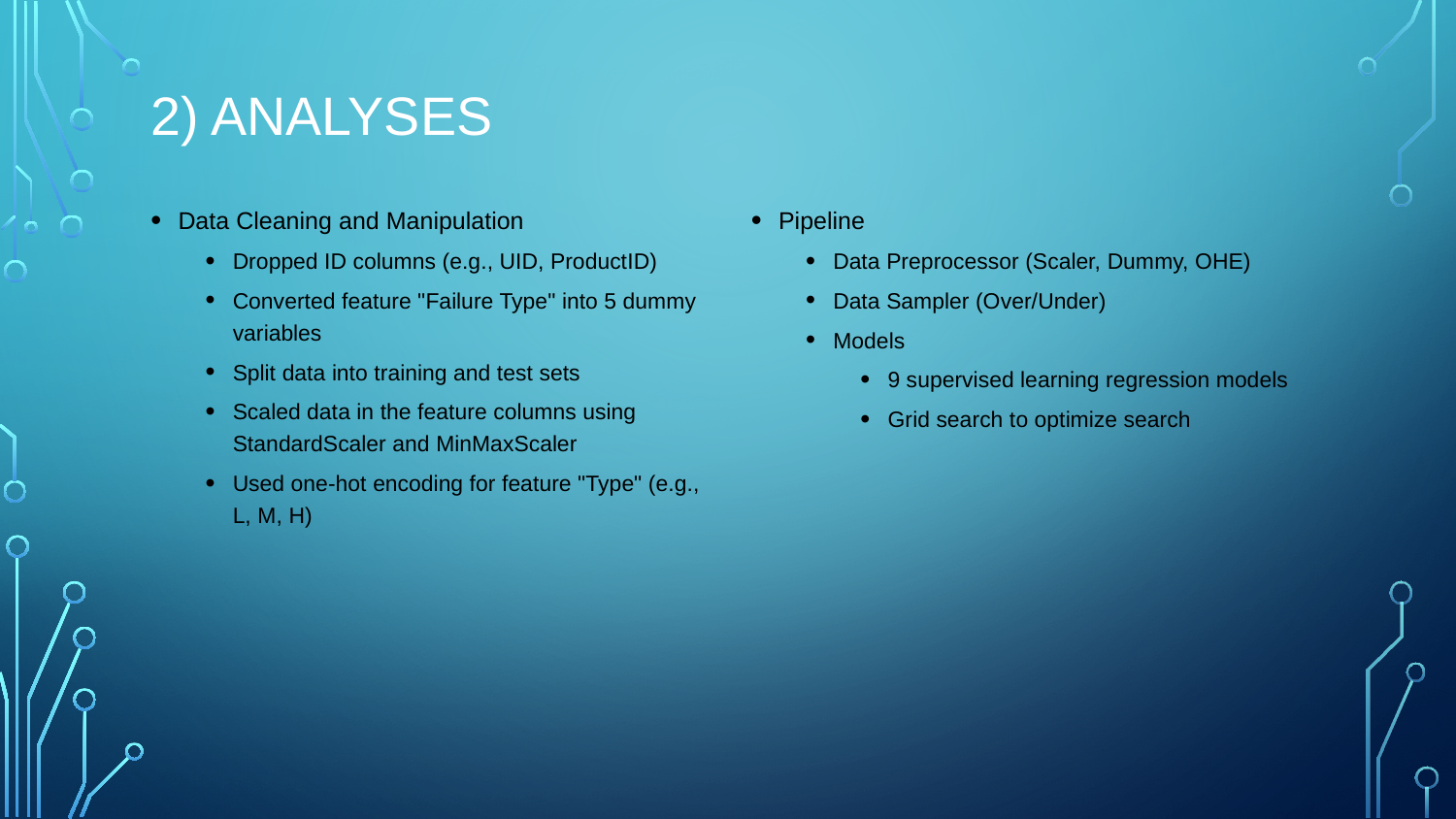

# 2) Analyses
Data Cleaning and Manipulation
Dropped ID columns (e.g., UID, ProductID)
Converted feature "Failure Type" into 5 dummy variables
Split data into training and test sets
Scaled data in the feature columns using StandardScaler and MinMaxScaler
Used one-hot encoding for feature "Type" (e.g., L, M, H)
Pipeline
Data Preprocessor (Scaler, Dummy, OHE)
Data Sampler (Over/Under)
Models
9 supervised learning regression models
Grid search to optimize search